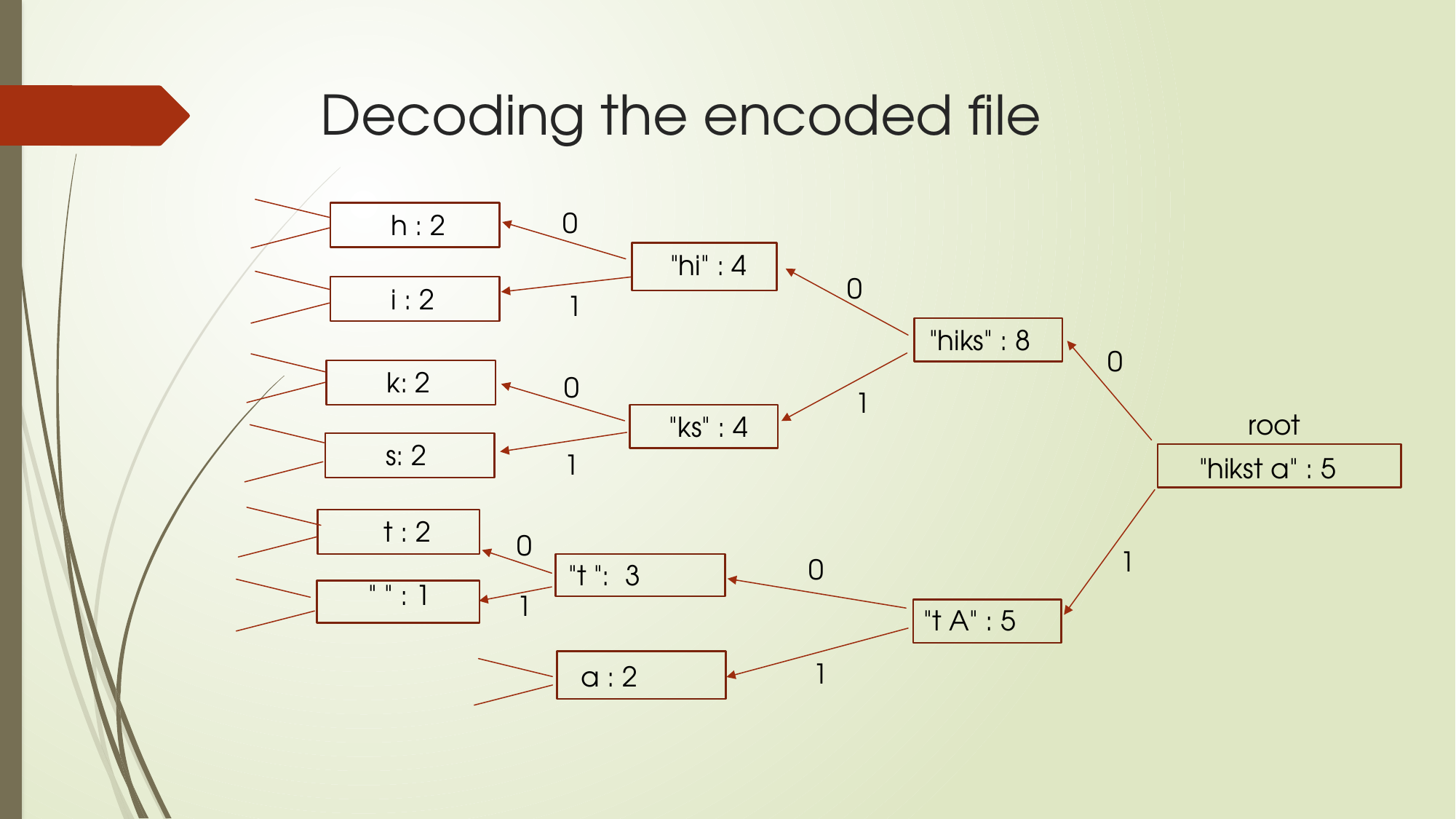

# Decoding the encoded file
0
h : 2

"hi" : 4

0
i : 2

1
"hiks" : 8

0
k: 2

0
1
root
"ks" : 4

s: 2

1

"hikst a" : 5
t : 2

0
1
0
"t ":  3

" " : 1

1
"t A" : 5

1

a : 2